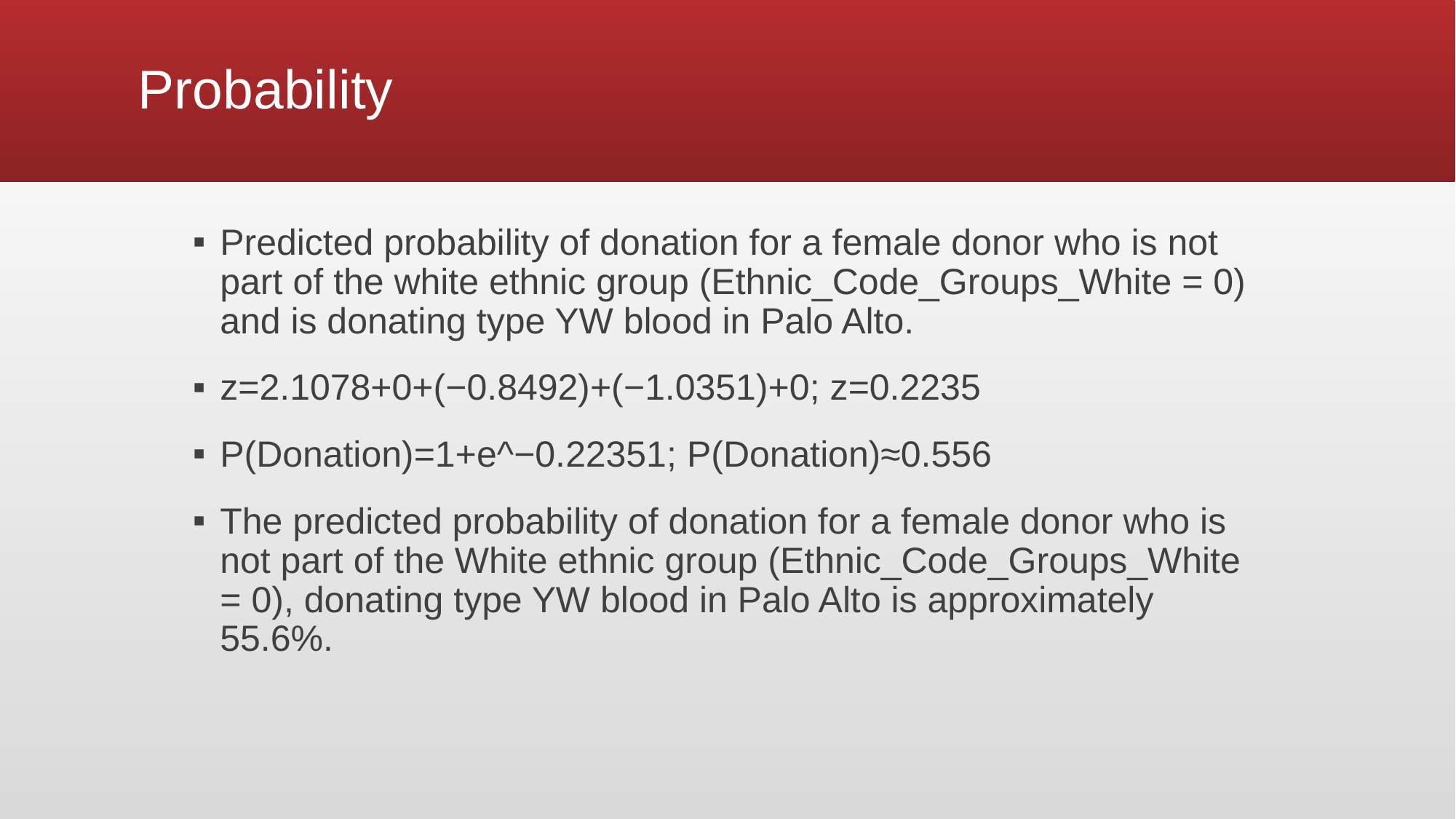

# Probability
Predicted probability of donation for a female donor who is not part of the white ethnic group (Ethnic_Code_Groups_White = 0) and is donating type YW blood in Palo Alto.
z=2.1078+0+(−0.8492)+(−1.0351)+0; z=0.2235
P(Donation)=1+e^−0.22351​; P(Donation)≈0.556
The predicted probability of donation for a female donor who is not part of the White ethnic group (Ethnic_Code_Groups_White = 0), donating type YW blood in Palo Alto is approximately 55.6%.